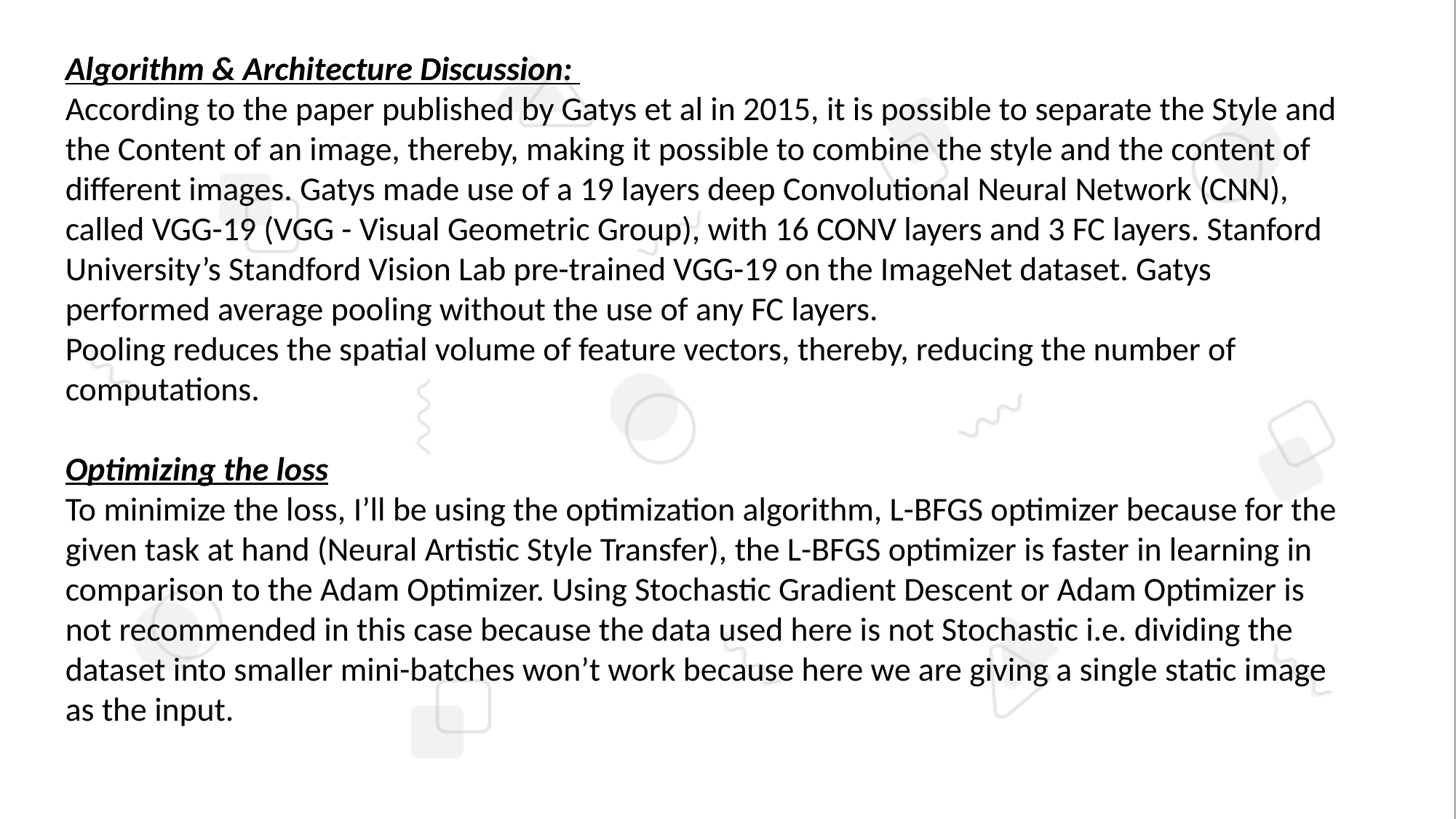

Algorithm & Architecture Discussion:
According to the paper published by Gatys et al in 2015, it is possible to separate the Style and the Content of an image, thereby, making it possible to combine the style and the content of different images. Gatys made use of a 19 layers deep Convolutional Neural Network (CNN), called VGG-19 (VGG - Visual Geometric Group), with 16 CONV layers and 3 FC layers. Stanford University’s Standford Vision Lab pre-trained VGG-19 on the ImageNet dataset. Gatys performed average pooling without the use of any FC layers.
Pooling reduces the spatial volume of feature vectors, thereby, reducing the number of computations.

Optimizing the loss
To minimize the loss, I’ll be using the optimization algorithm, L-BFGS optimizer because for the given task at hand (Neural Artistic Style Transfer), the L-BFGS optimizer is faster in learning in comparison to the Adam Optimizer. Using Stochastic Gradient Descent or Adam Optimizer is not recommended in this case because the data used here is not Stochastic i.e. dividing the dataset into smaller mini-batches won’t work because here we are giving a single static image as the input.